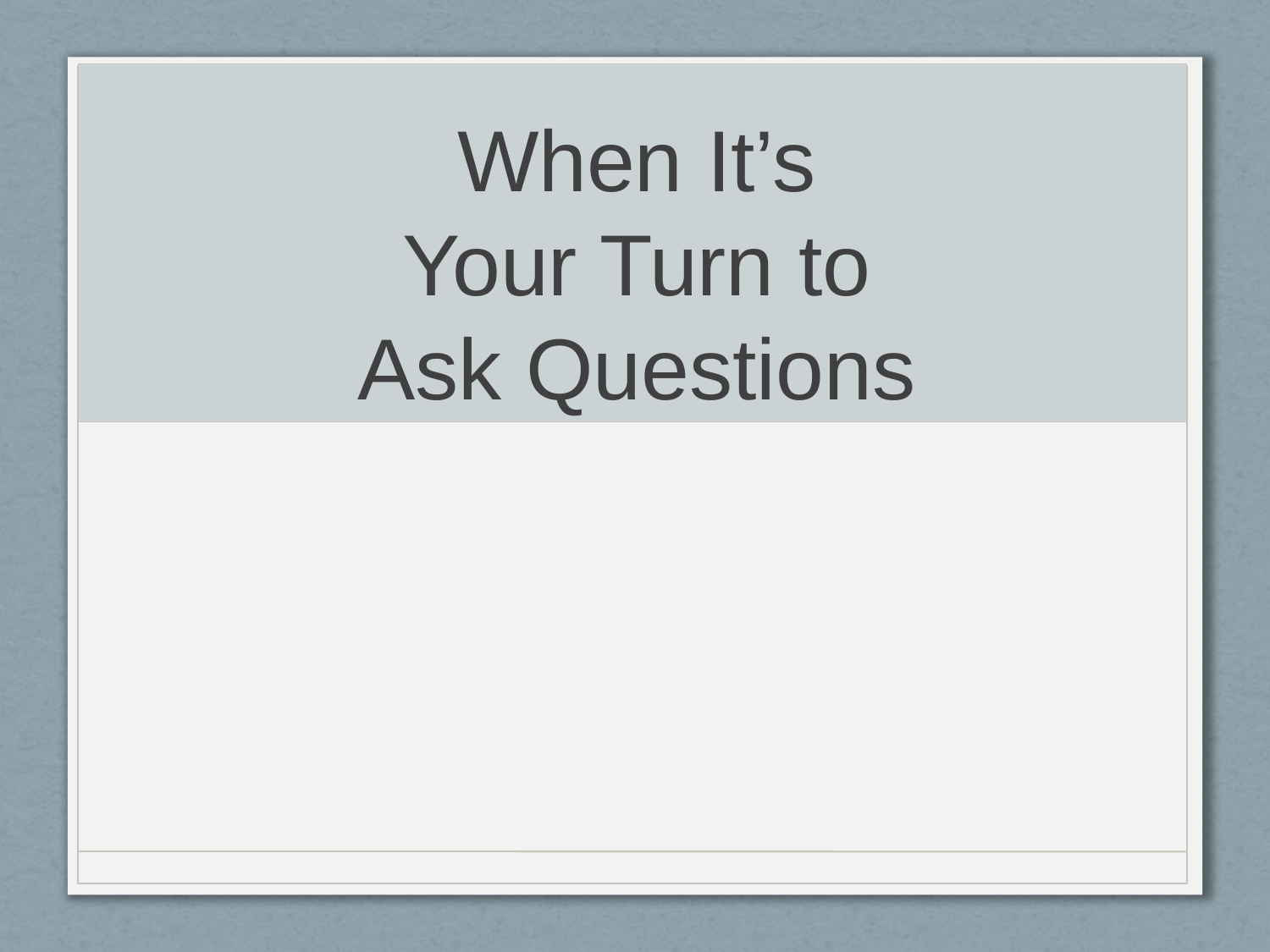

# When It’s Your Turn to Ask Questions